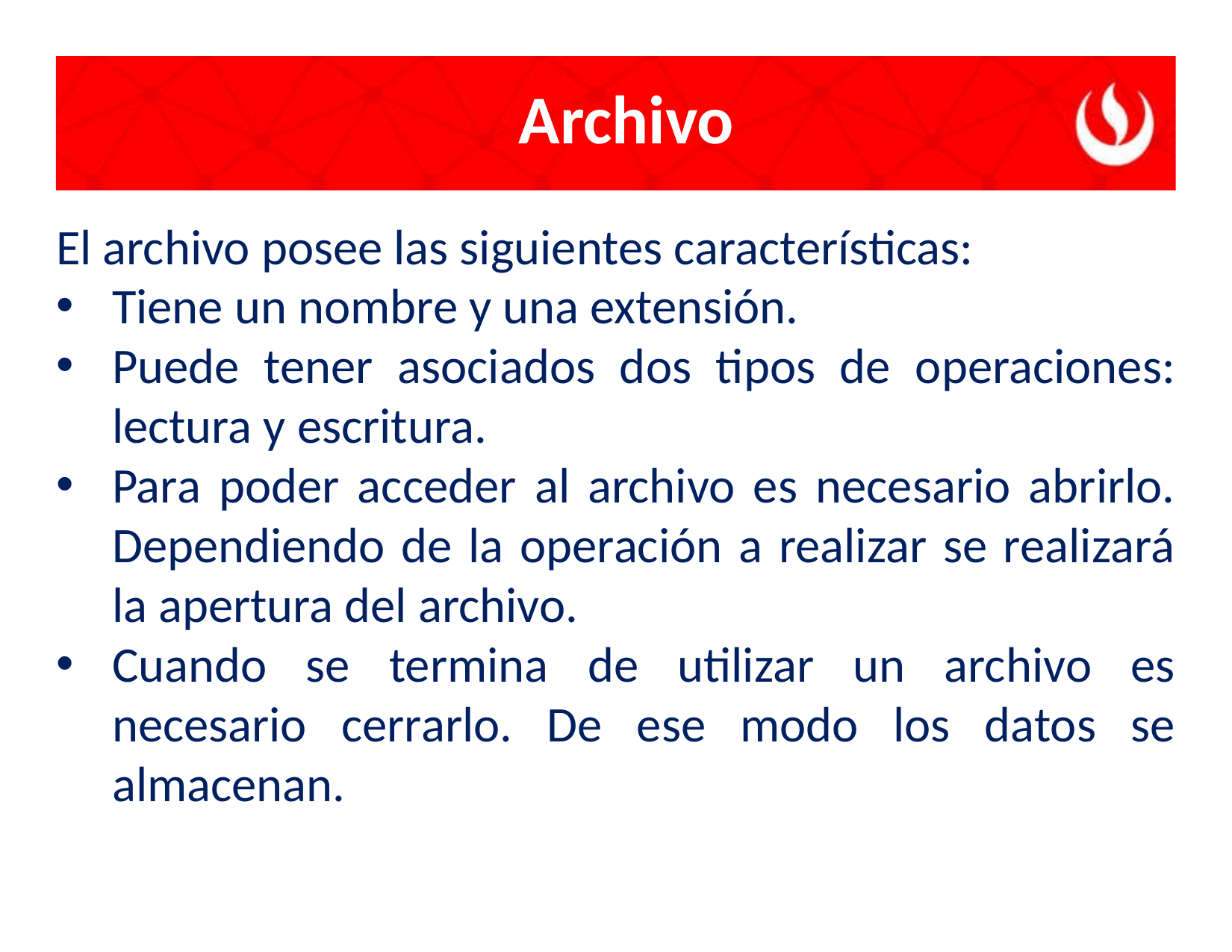

# Archivo
El archivo posee las siguientes características:
Tiene un nombre y una extensión.
Puede tener asociados dos tipos de operaciones: lectura y escritura.
Para poder acceder al archivo es necesario abrirlo. Dependiendo de la operación a realizar se realizará la apertura del archivo.
Cuando se termina de utilizar un archivo es necesario cerrarlo. De ese modo los datos se almacenan.